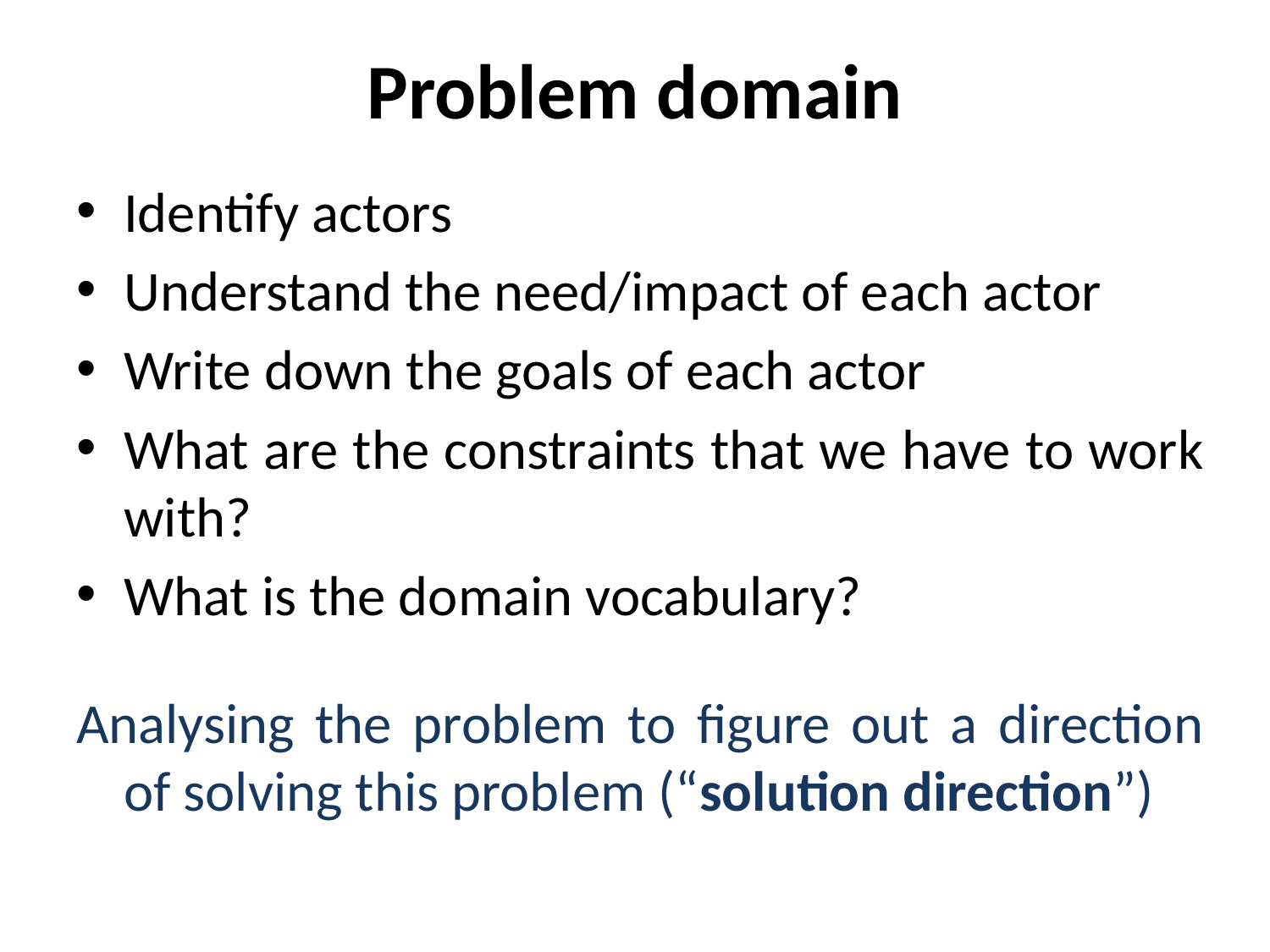

# Problem domain
Identify actors
Understand the need/impact of each actor
Write down the goals of each actor
What are the constraints that we have to work with?
What is the domain vocabulary?

Analysing the problem to figure out a direction of solving this problem (“solution direction”)